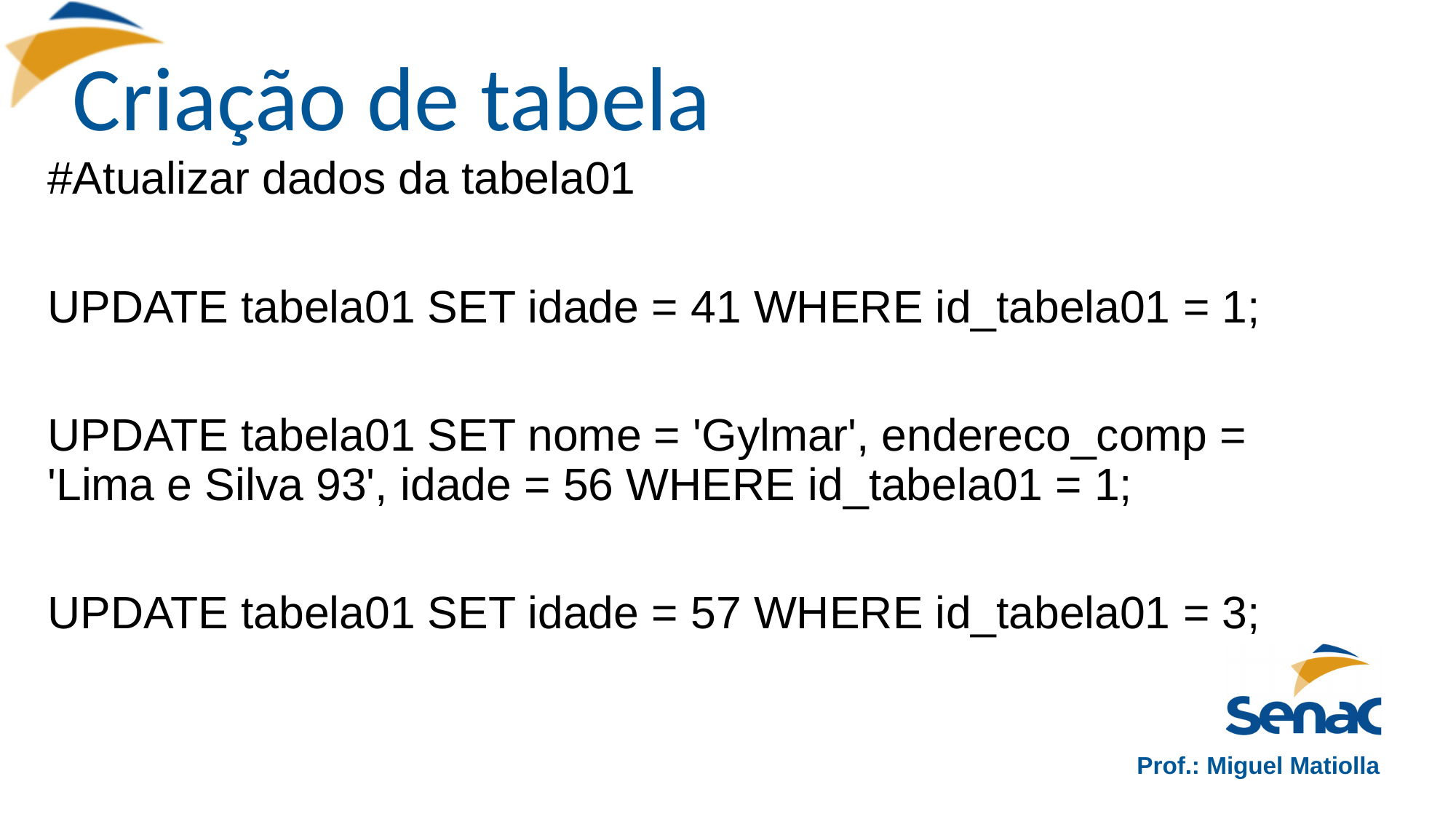

# Criação de tabela
#Atualizar dados da tabela01

UPDATE tabela01 SET idade = 41 WHERE id_tabela01 = 1;

UPDATE tabela01 SET nome = 'Gylmar', endereco_comp = 'Lima e Silva 93', idade = 56 WHERE id_tabela01 = 1;

UPDATE tabela01 SET idade = 57 WHERE id_tabela01 = 3;